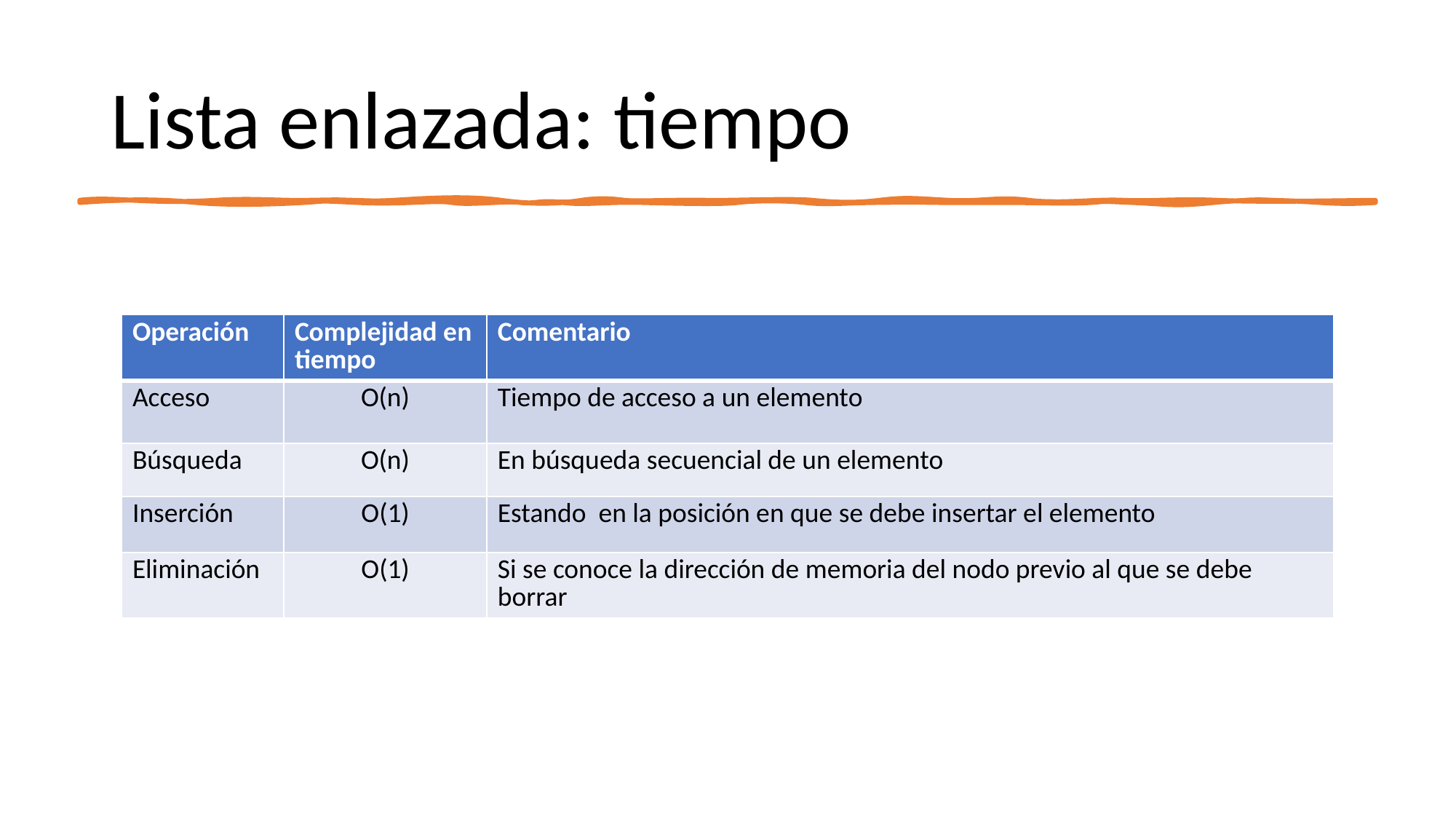

# Lista enlazada: tiempo

| Operación | Complejidad en tiempo | Comentario |
| --- | --- | --- |
| Acceso | O(n) | Tiempo de acceso a un elemento |
| Búsqueda | O(n) | En búsqueda secuencial de un elemento |
| Inserción | O(1) | Estando en la posición en que se debe insertar el elemento |
| Eliminación | O(1) | Si se conoce la dirección de memoria del nodo previo al que se debe borrar |